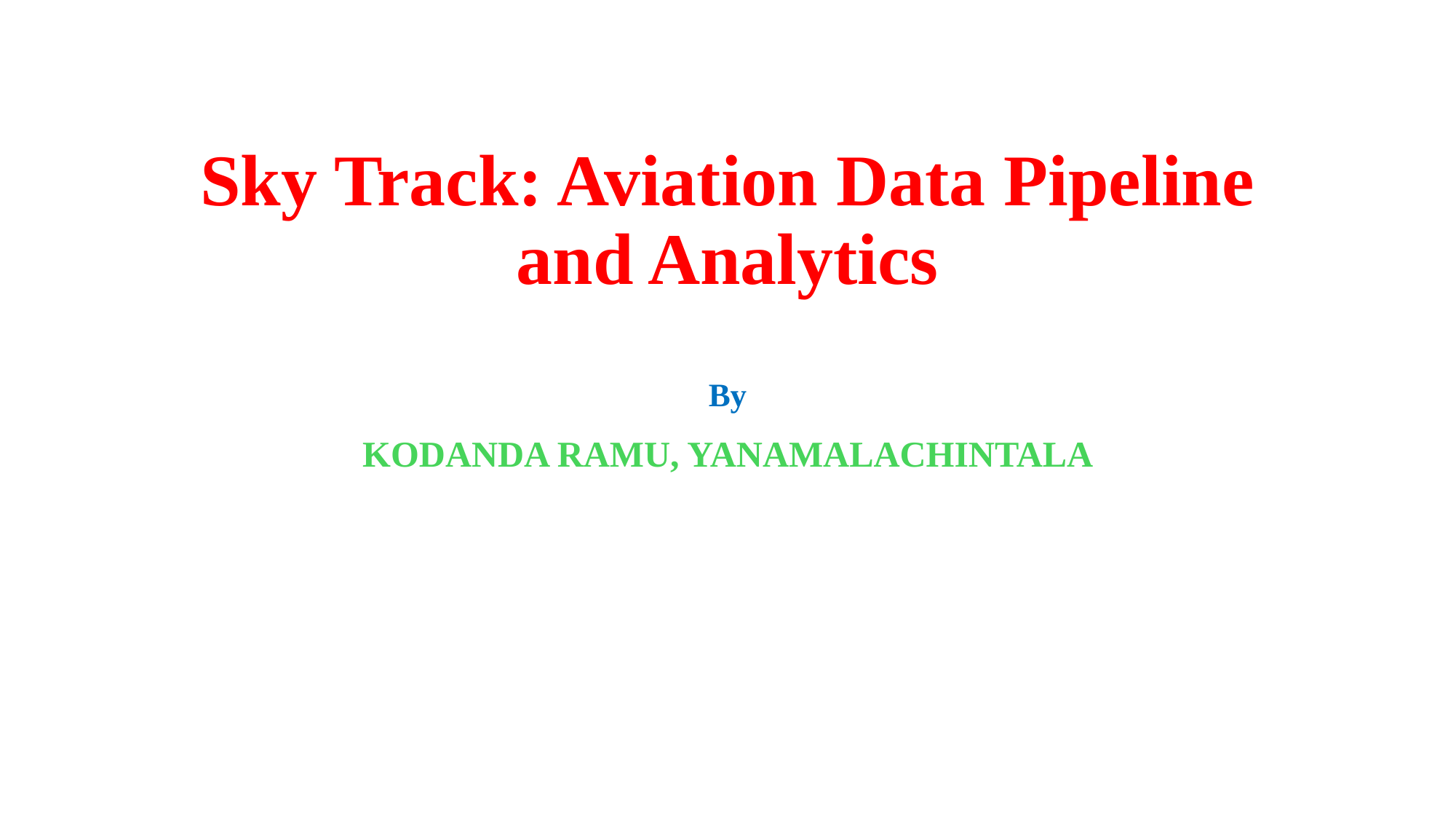

# Sky Track: Aviation Data Pipeline and Analytics By
KODANDA RAMU, YANAMALACHINTALA